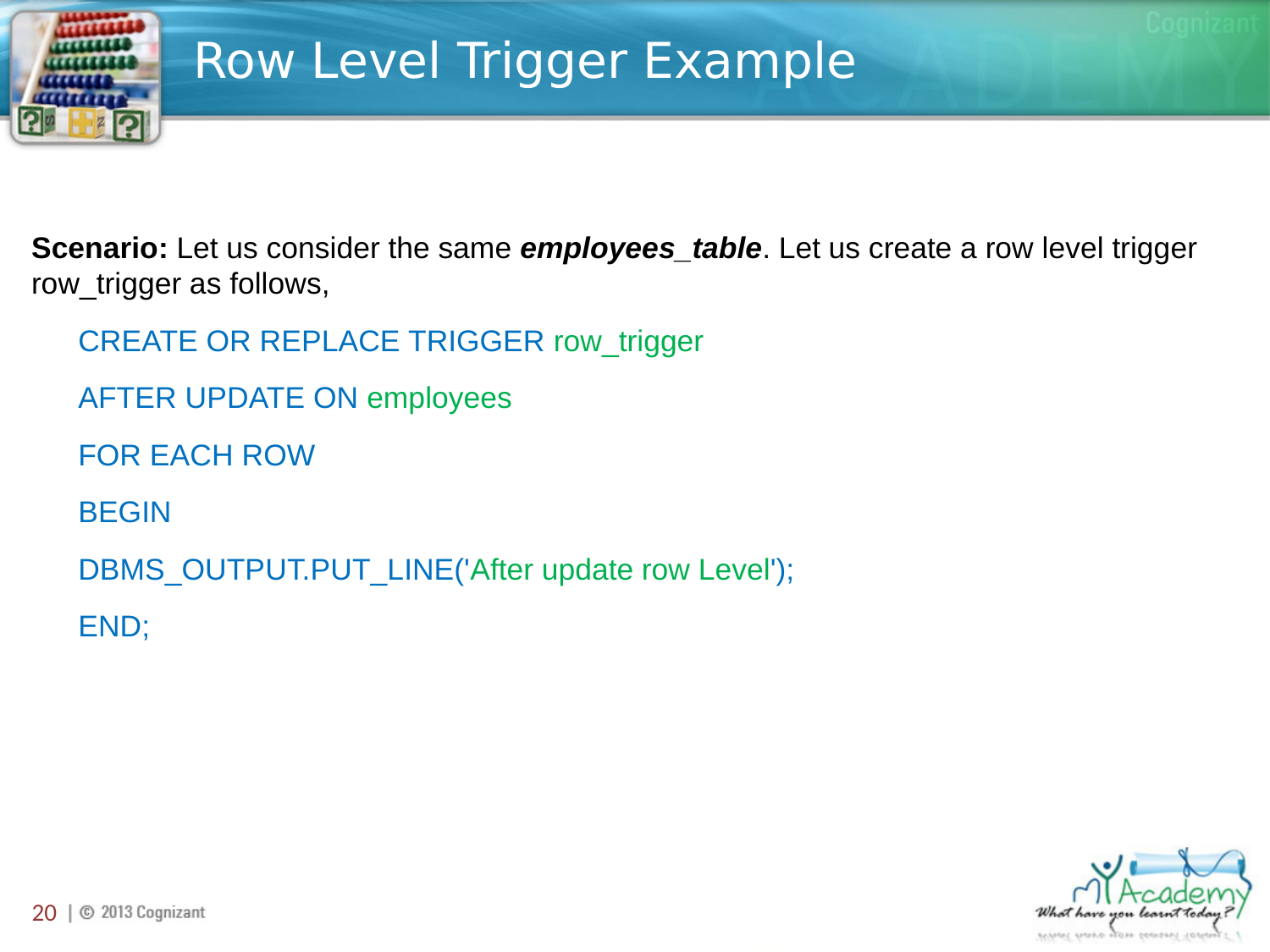

# Row Level Trigger Example
Scenario: Let us consider the same employees_table. Let us create a row level trigger row_trigger as follows,
CREATE OR REPLACE TRIGGER row_trigger
AFTER UPDATE ON employees
FOR EACH ROW
BEGIN
DBMS_OUTPUT.PUT_LINE('After update row Level');
END;

20